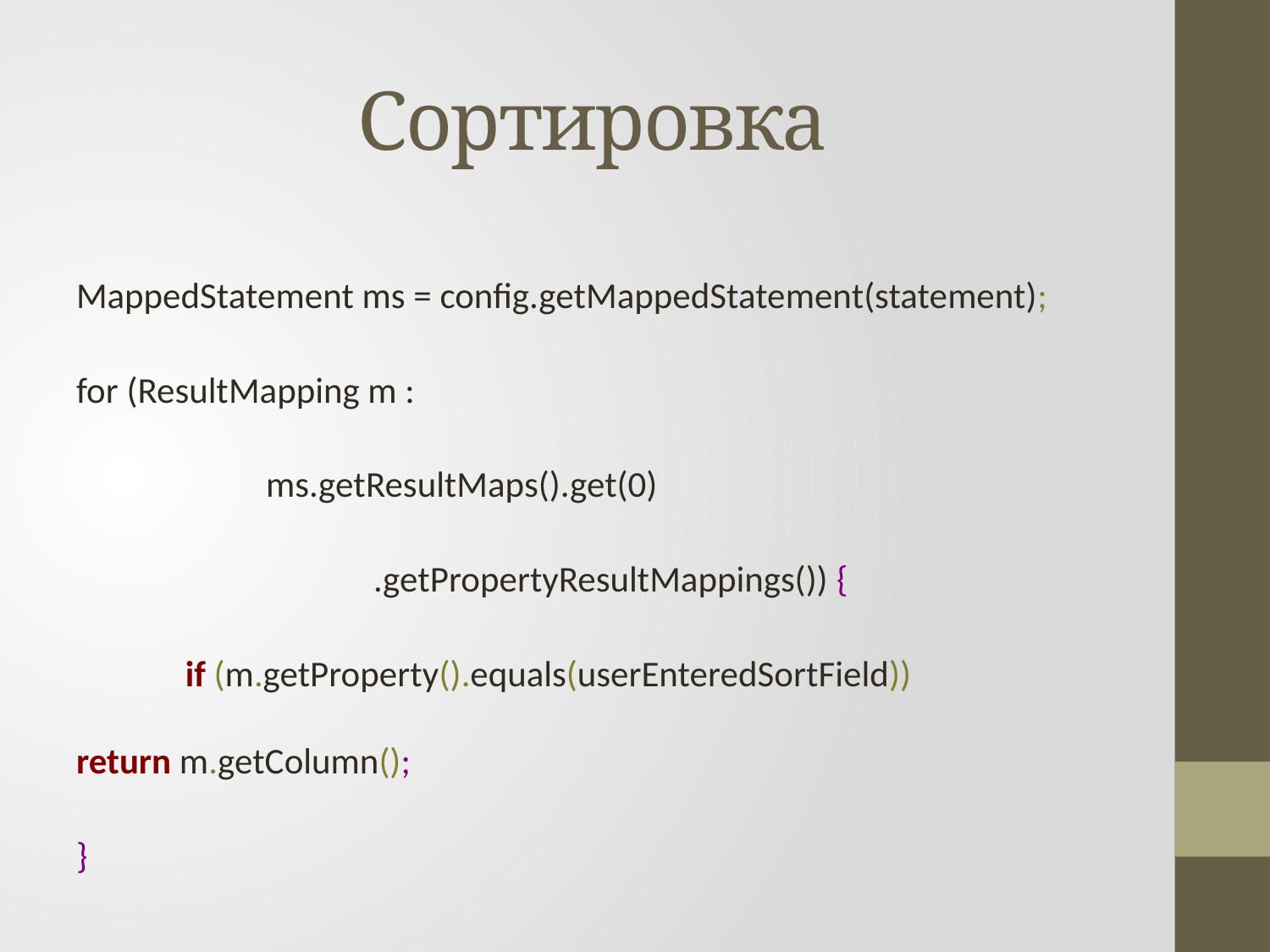

# Сортировка
MappedStatement ms = config.getMappedStatement(statement);
for (ResultMapping m :
                       ms.getResultMaps().get(0)
                                    .getPropertyResultMappings()) {
	if (m.getProperty().equals(userEnteredSortField)) 		      		return m.getColumn();
}